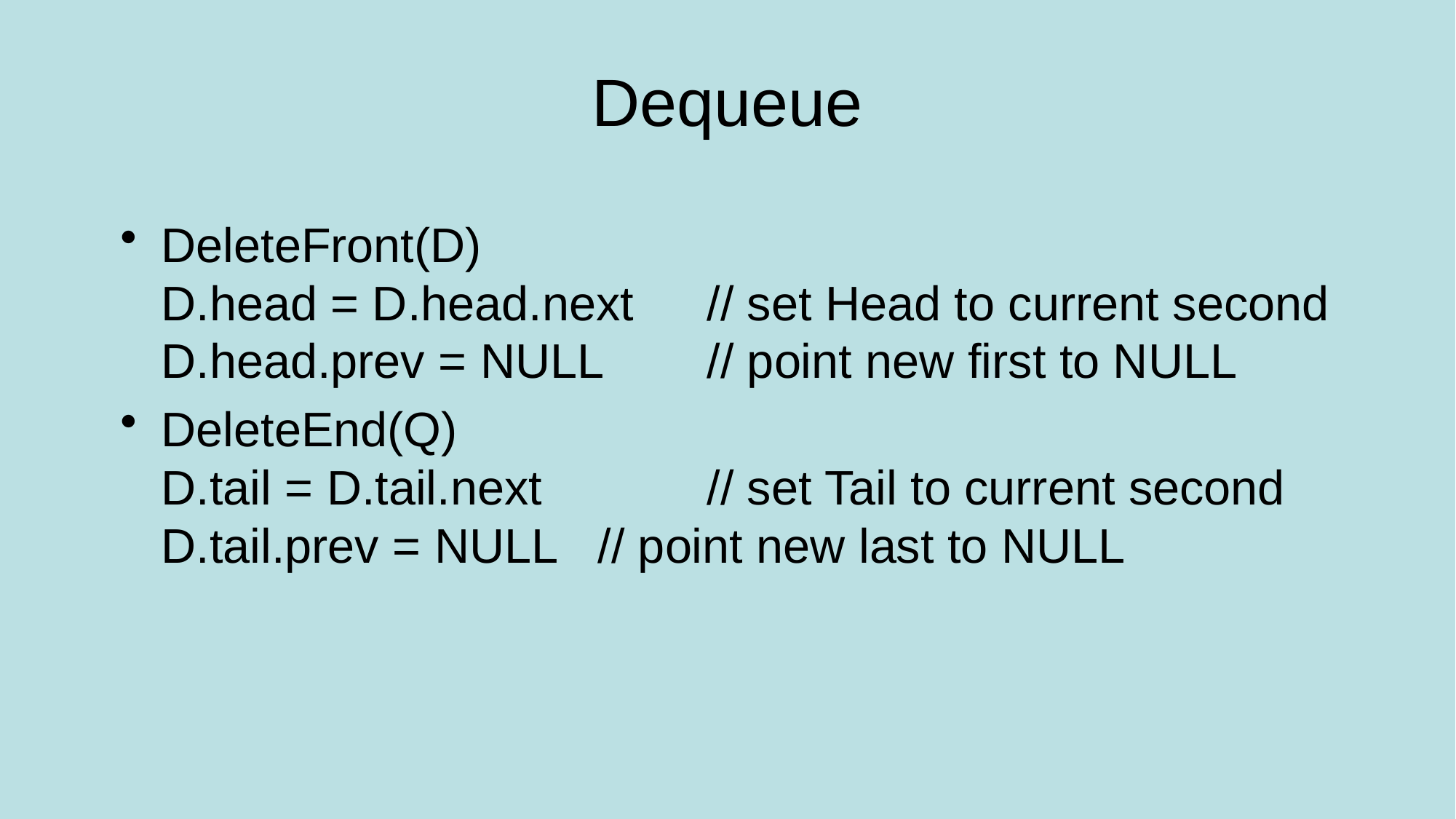

# Dequeue
DeleteFront(D)
D.head = D.head.next	// set Head to current second
D.head.prev = NULL 	// point new first to NULL
DeleteEnd(Q)
D.tail = D.tail.next		// set Tail to current second
D.tail.prev = NULL 	// point new last to NULL